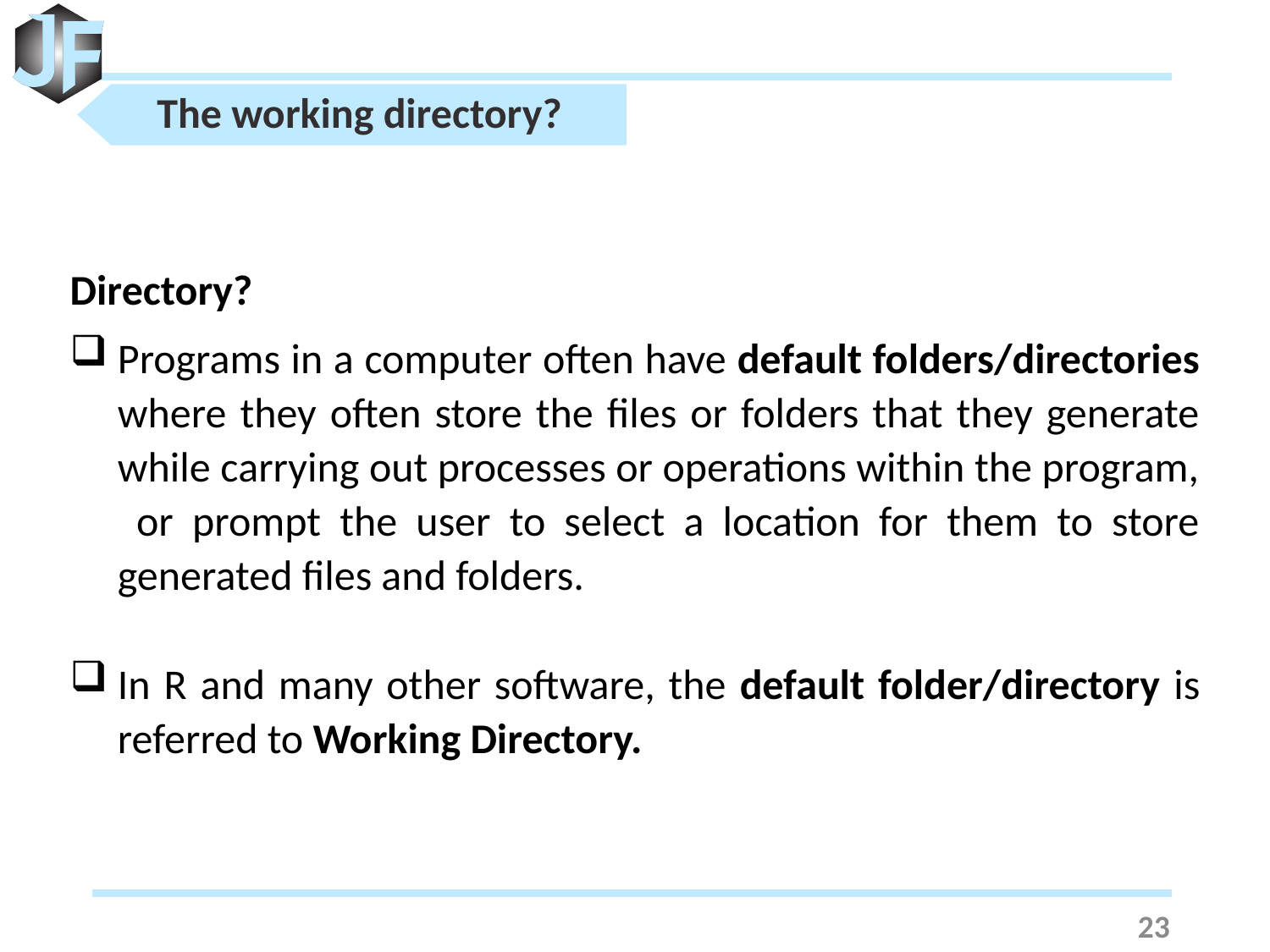

The working directory?
Directory?
Programs in a computer often have default folders/directories where they often store the files or folders that they generate while carrying out processes or operations within the program,  or prompt the user to select a location for them to store generated files and folders.

In R and many other software, the default folder/directory is referred to Working Directory.
23